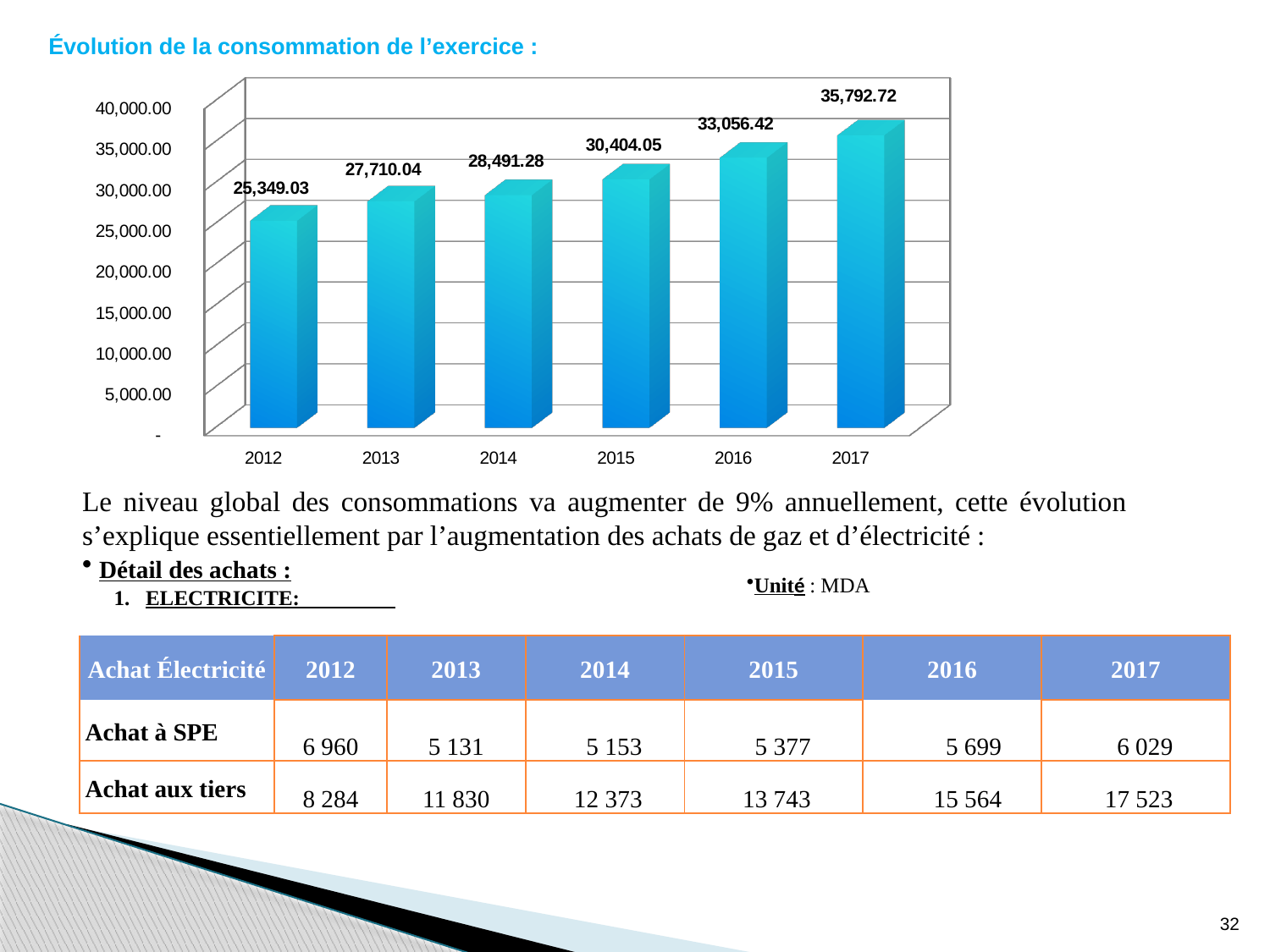

Évolution de la consommation de l’exercice :

[unsupported chart]

Le niveau global des consommations va augmenter de 9% annuellement, cette évolution s’explique essentiellement par l’augmentation des achats de gaz et d’électricité :
 Détail des achats :
ELECTRICITE:
Unité : MDA
| Achat Électricité | 2012 | 2013 | 2014 | 2015 | 2016 | 2017 |
| --- | --- | --- | --- | --- | --- | --- |
| Achat à SPE | 6 960 | 5 131 | 5 153 | 5 377 | 5 699 | 6 029 |
| Achat aux tiers | 8 284 | 11 830 | 12 373 | 13 743 | 15 564 | 17 523 |
32